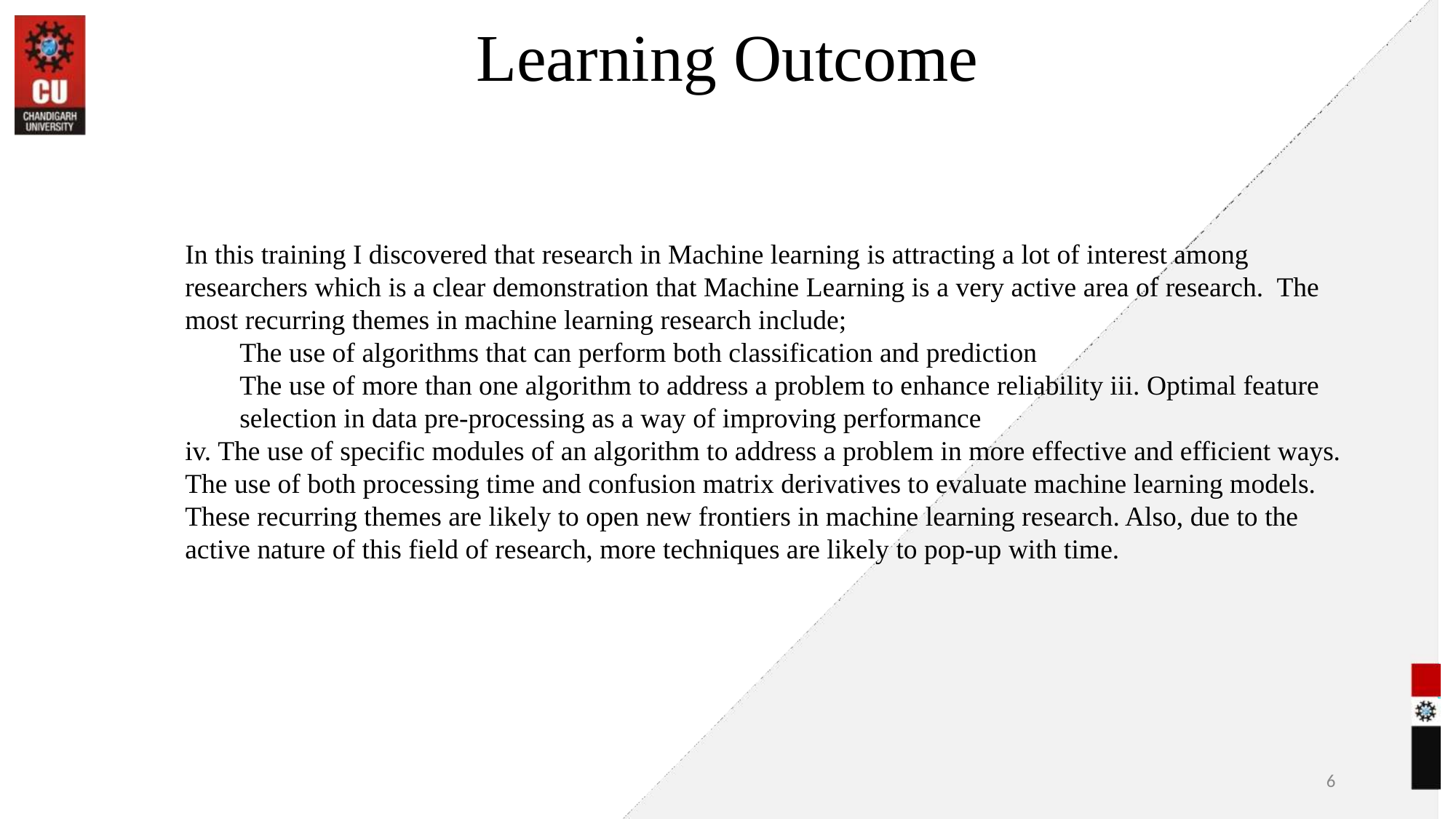

# Learning Outcome
In this training I discovered that research in Machine learning is attracting a lot of interest among researchers which is a clear demonstration that Machine Learning is a very active area of research.  The most recurring themes in machine learning research include;
The use of algorithms that can perform both classification and prediction
The use of more than one algorithm to address a problem to enhance reliability iii. Optimal feature selection in data pre-processing as a way of improving performance
iv. The use of specific modules of an algorithm to address a problem in more effective and efficient ways.
The use of both processing time and confusion matrix derivatives to evaluate machine learning models.  These recurring themes are likely to open new frontiers in machine learning research. Also, due to the active nature of this field of research, more techniques are likely to pop-up with time.

6